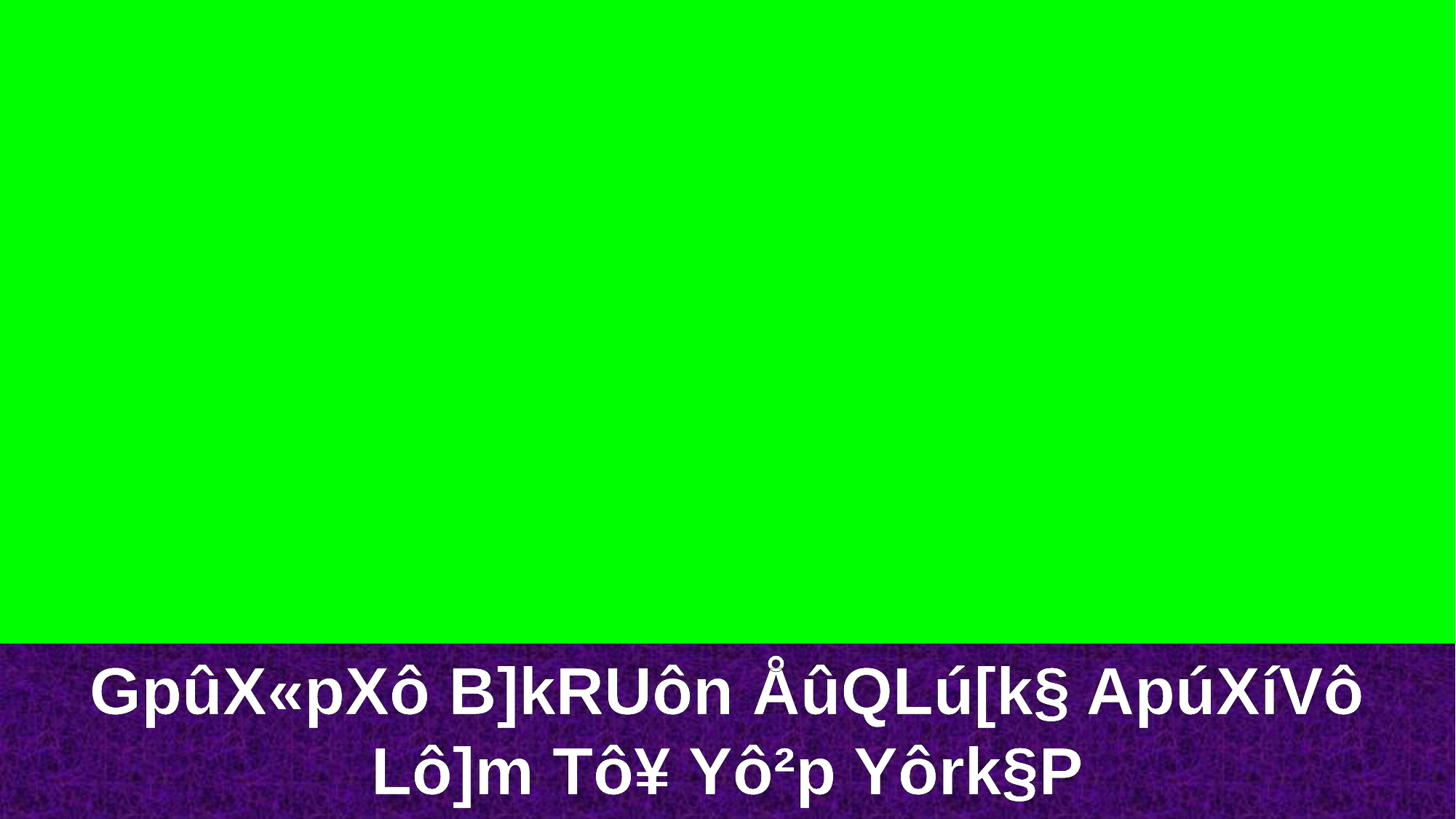

GpûX«pXô B]kRUôn ÅûQLú[k§ ApúXíVô Lô]m Tô¥ Yô²p Yôrk§P